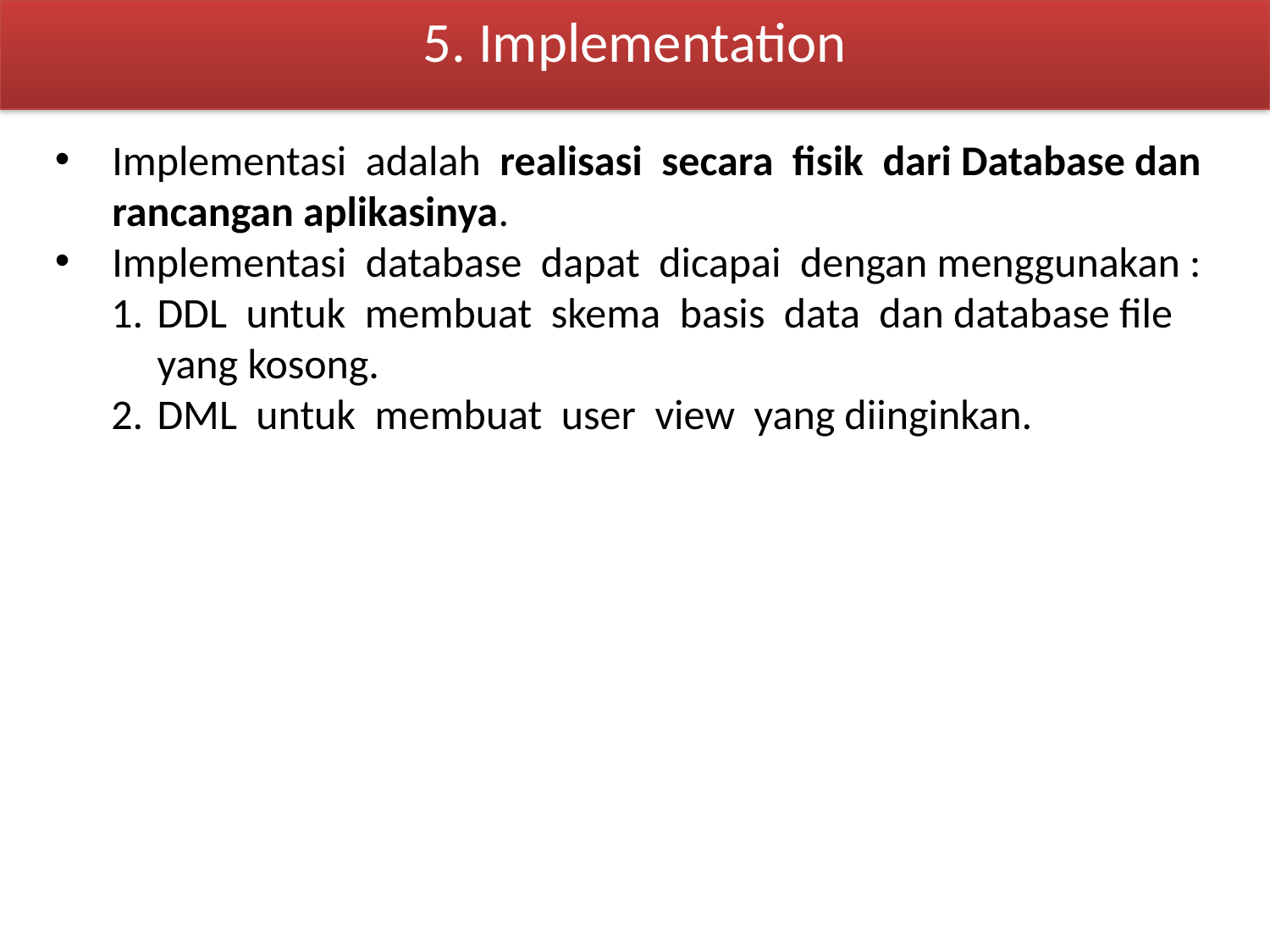

5. Implementation
Implementasi  adalah  realisasi  secara  fisik  dari Database dan rancangan aplikasinya.
Implementasi  database  dapat  dicapai  dengan menggunakan :
DDL  untuk  membuat  skema  basis  data  dan database file yang kosong.
DML  untuk  membuat  user  view  yang diinginkan.